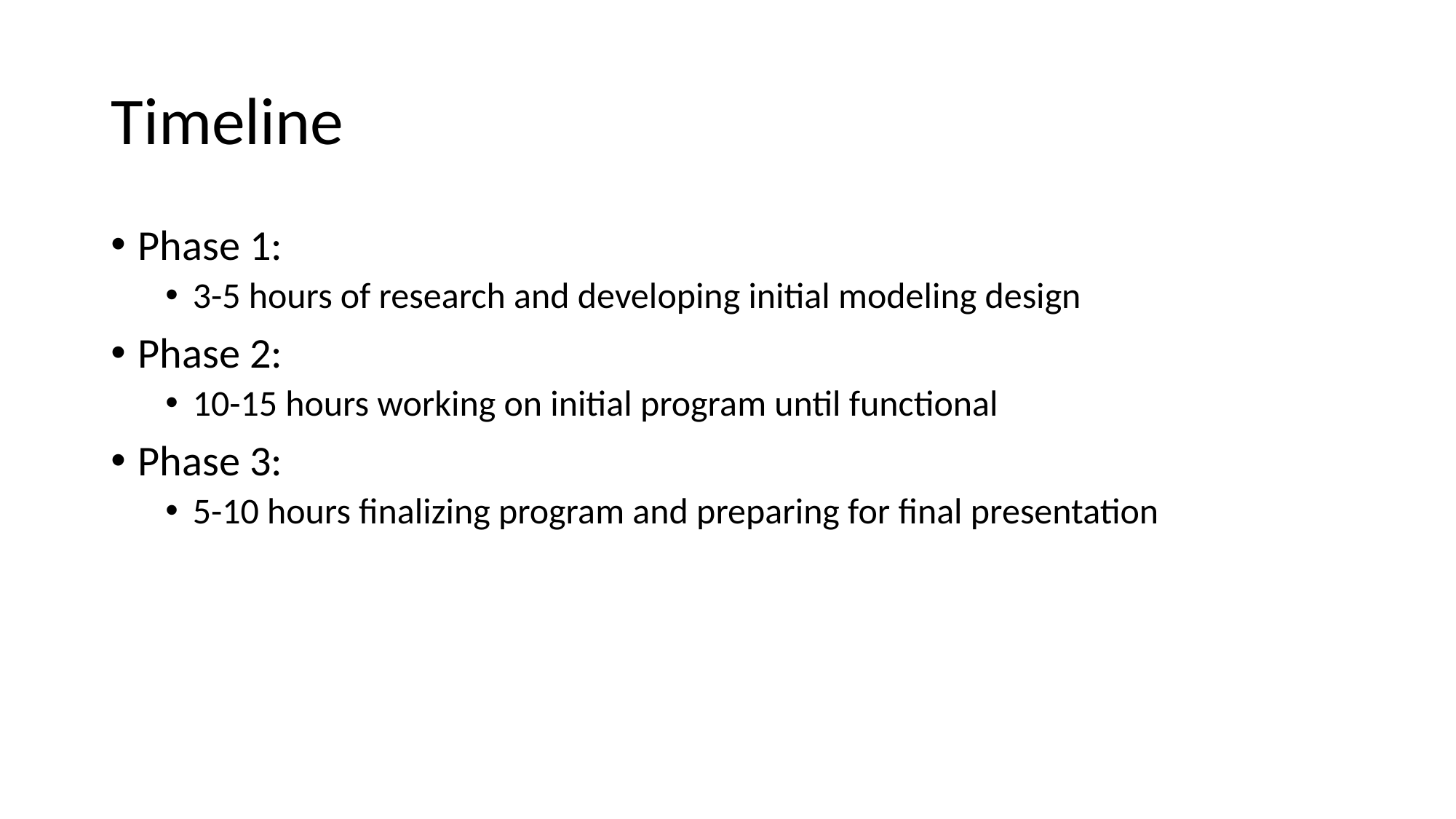

# Timeline
Phase 1:
3-5 hours of research and developing initial modeling design
Phase 2:
10-15 hours working on initial program until functional
Phase 3:
5-10 hours finalizing program and preparing for final presentation